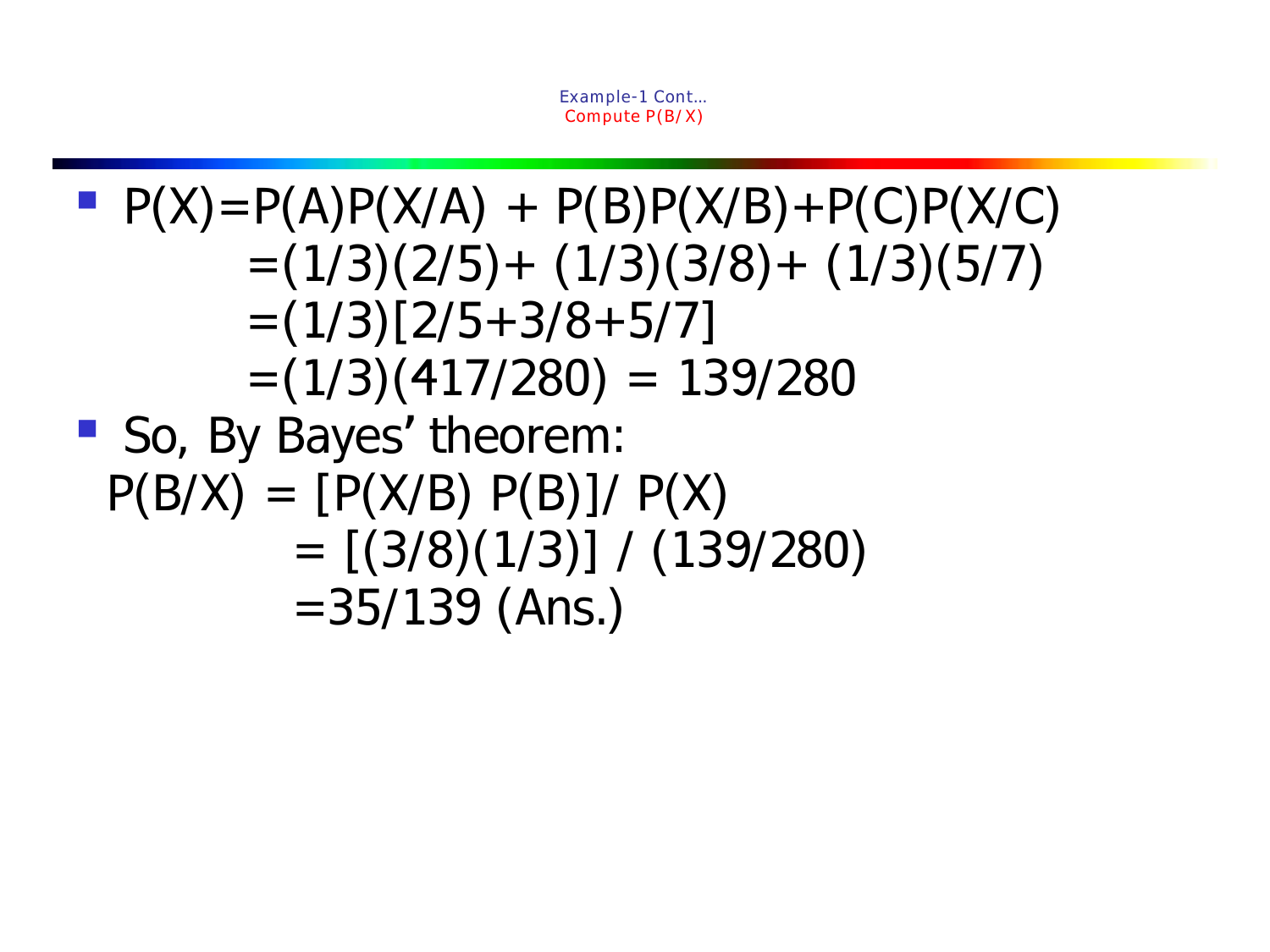

# Example-1 Cont… Compute P(B/X)
P(X)=P(A)P(X/A) + P(B)P(X/B)+P(C)P(X/C)
           =(1/3)(2/5)+ (1/3)(3/8)+ (1/3)(5/7)
           =(1/3)[2/5+3/8+5/7]
           =(1/3)(417/280) = 139/280
So, By Bayes’ theorem:
  P(B/X) = [P(X/B) P(B)]/ P(X)
              = [(3/8)(1/3)] / (139/280)
              =35/139 (Ans.)